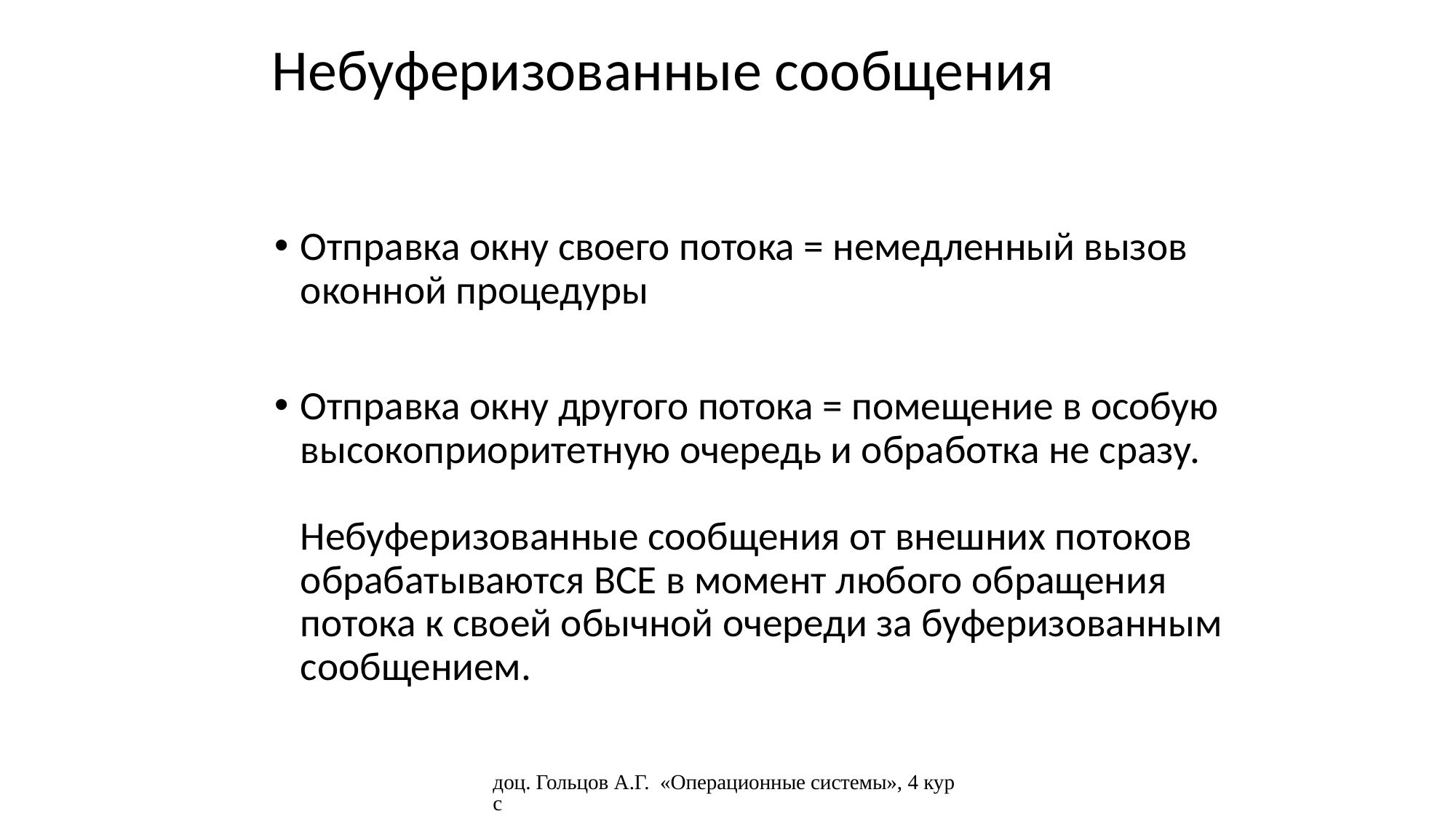

# Небуферизованные сообщения
Отправка окну своего потока = немедленный вызов оконной процедуры

Отправка окну другого потока = помещение в особую высокоприоритетную очередь и обработка не сразу.
Небуферизованные сообщения от внешних потоков обрабатываются ВСЕ в момент любого обращения потока к своей обычной очереди за буферизованным сообщением.
доц. Гольцов А.Г.  «Операционные системы», 4 курс